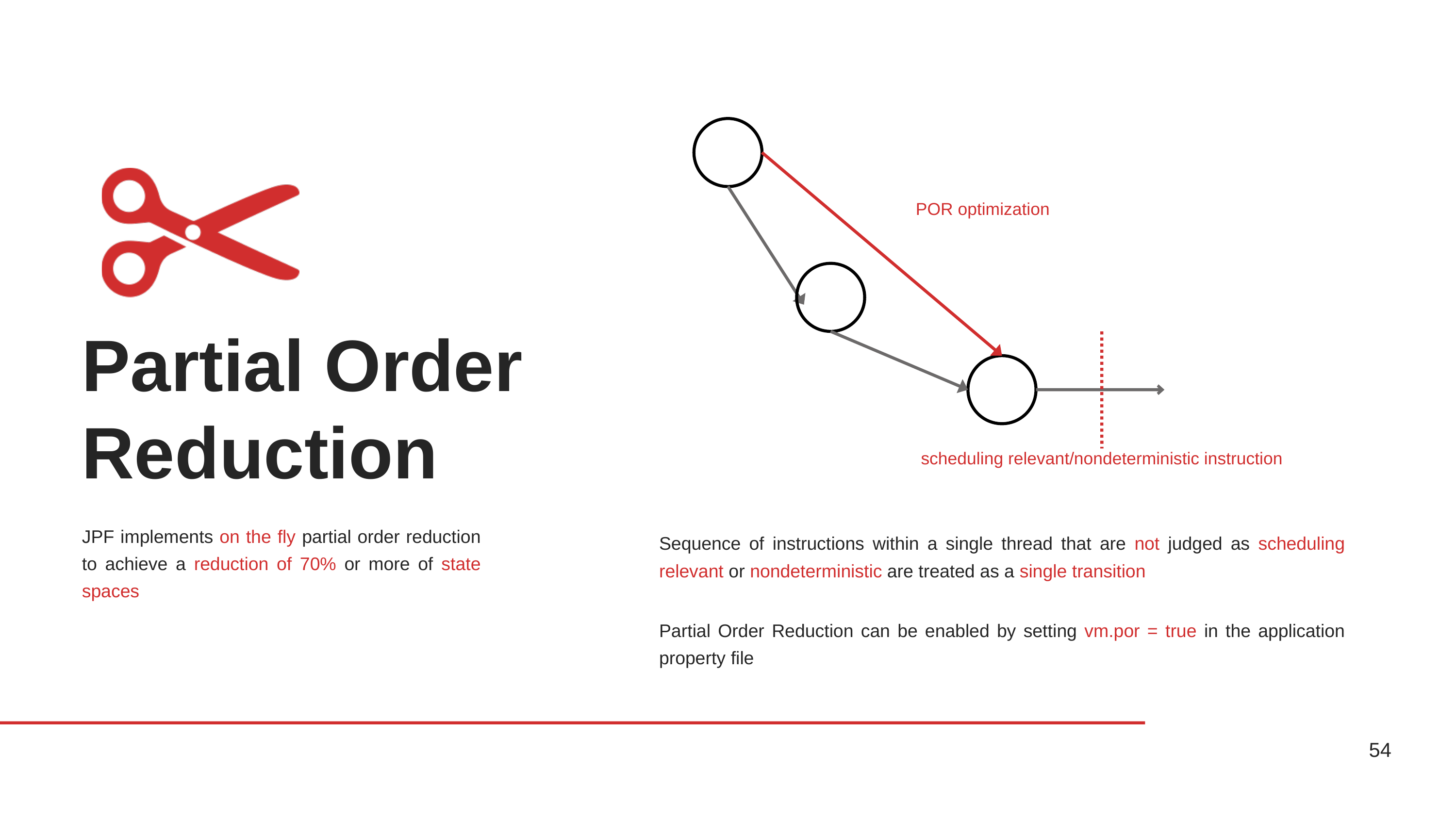

POR optimization

Partial Order Reduction

scheduling relevant/nondeterministic instruction
JPF implements on the fly partial order reduction to achieve a reduction of 70% or more of state spaces
Sequence of instructions within a single thread that are not judged as scheduling relevant or nondeterministic are treated as a single transition
Partial Order Reduction can be enabled by setting vm.por = true in the application property file

54